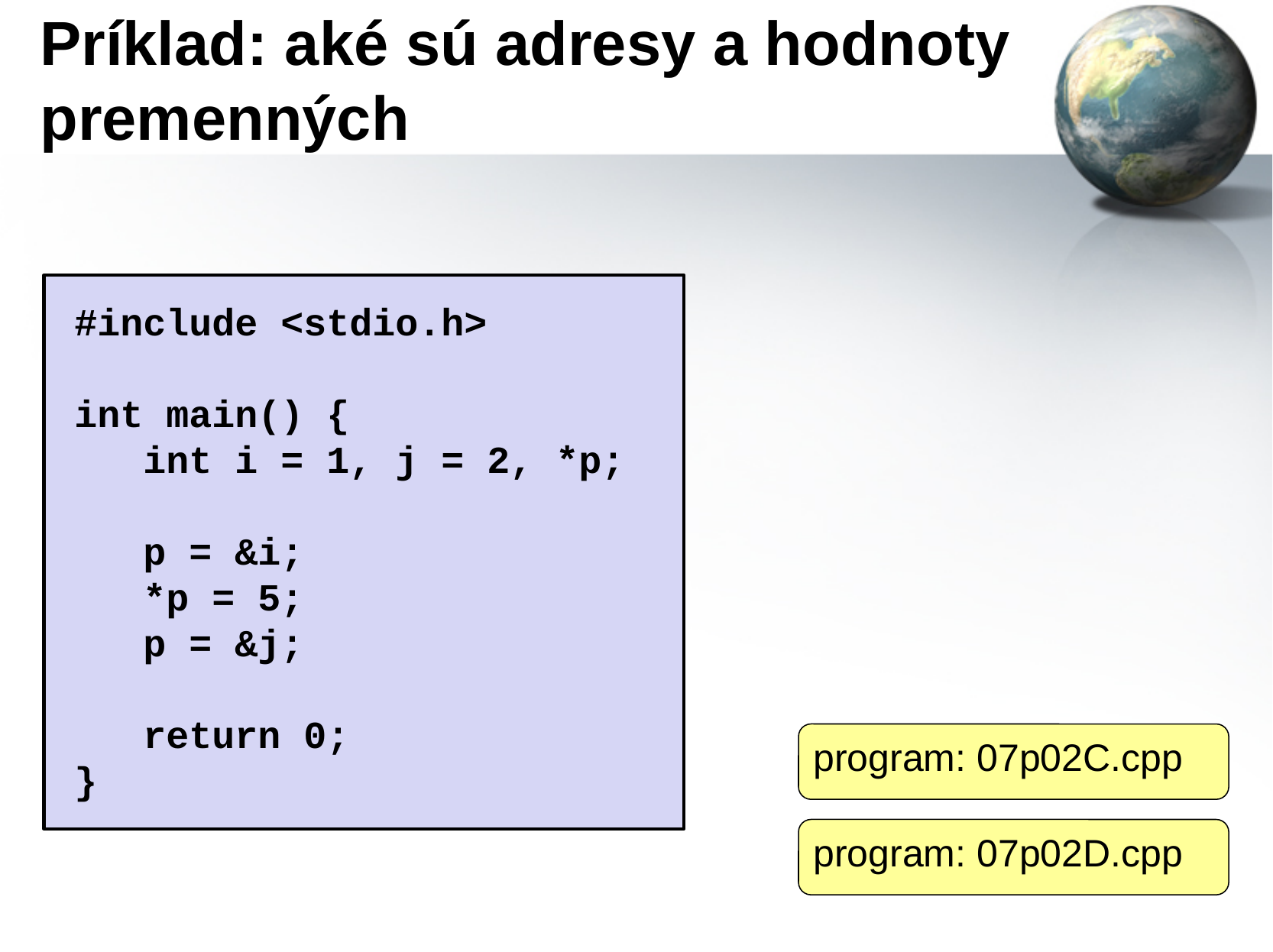

# Príklad: aké sú adresy a hodnoty premenných

#include <stdio.h>

int main() {
   int i = 1, j = 2, *p;

   p = &i;
   *p = 5;
   p = &j;

   return 0;
}
program: 07p02C.cpp
program: 07p02D.cpp